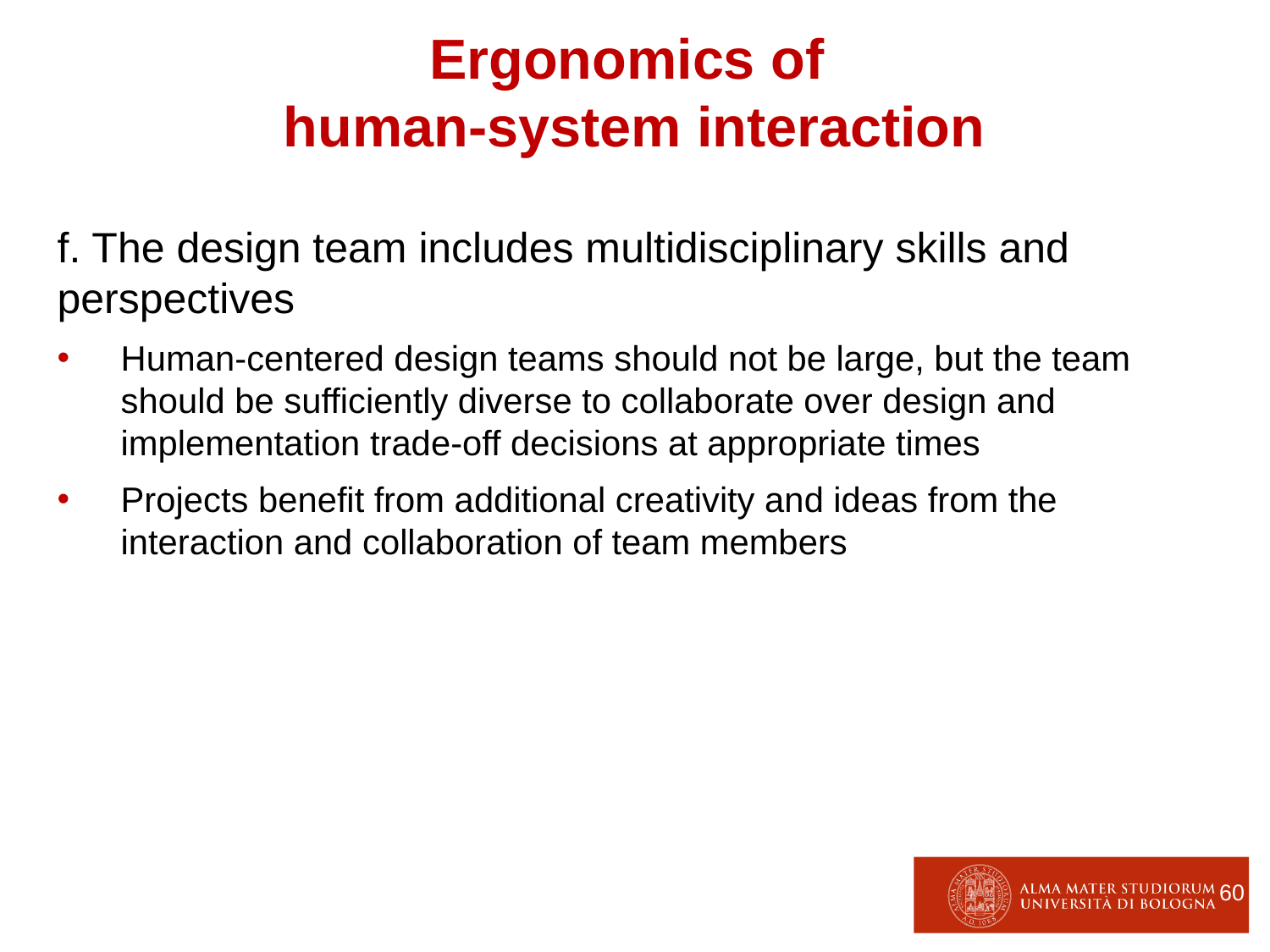

Ergonomics of
human-system interaction
f. The design team includes multidisciplinary skills and perspectives
Human-centered design teams should not be large, but the team should be sufficiently diverse to collaborate over design and implementation trade-off decisions at appropriate times
Projects benefit from additional creativity and ideas from the interaction and collaboration of team members

60